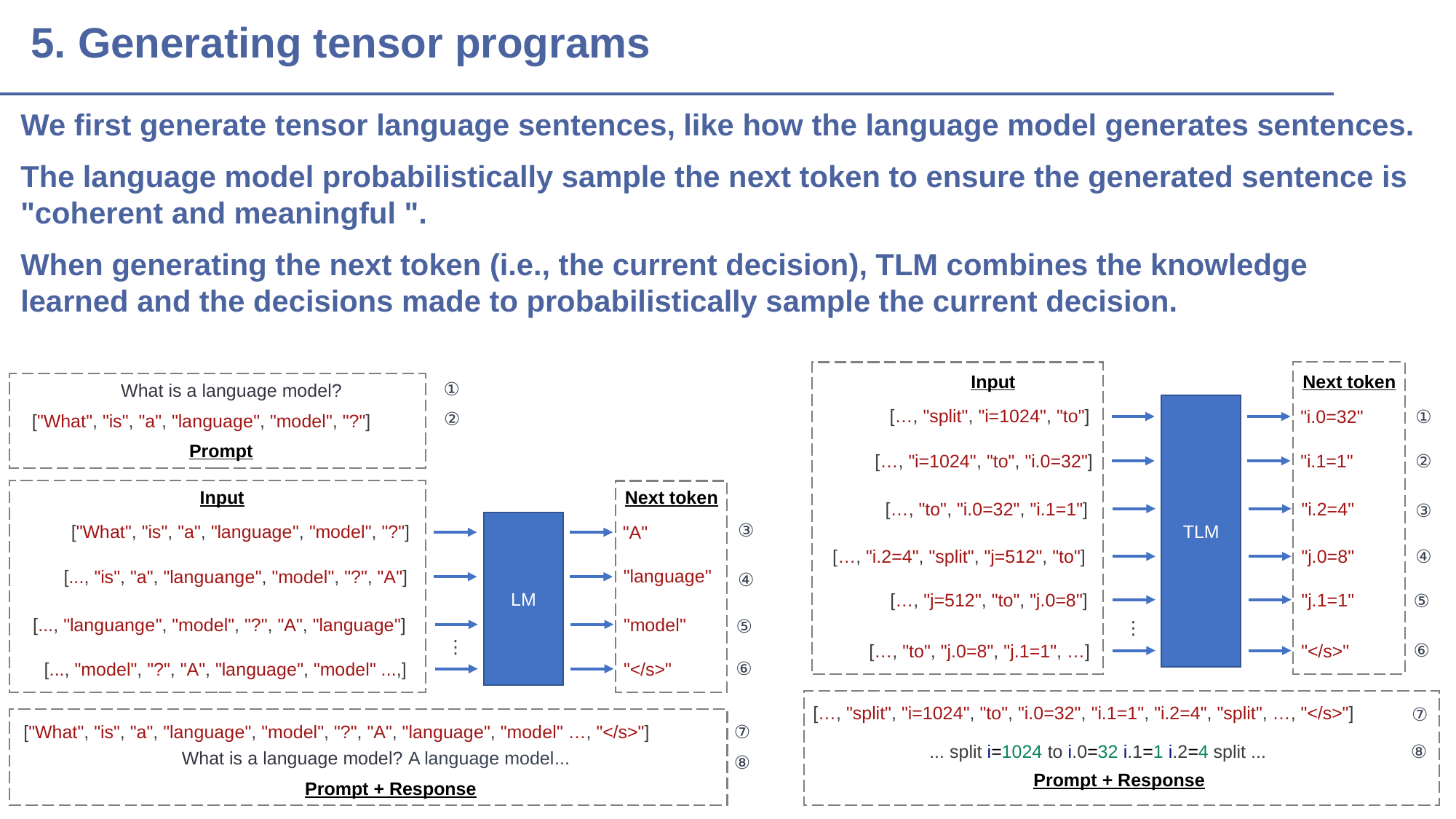

# 5. Generating tensor programs
We first generate tensor language sentences, like how the language model generates sentences.
The language model probabilistically sample the next token to ensure the generated sentence is "coherent and meaningful ".
When generating the next token (i.e., the current decision), TLM combines the knowledge learned and the decisions made to probabilistically sample the current decision.

Input
Next token
TLM
[…, "split", "i=1024", "to"]
①
"i.0=32"
②
[…, "i=1024", "to", "i.0=32"]
"i.1=1"
[…, "to", "i.0=32", "i.1=1"]
"i.2=4"
③
④
[…, "i.2=4", "split", "j=512", "to"]
"j.0=8"
[…, "j=512", "to", "j.0=8"]
"j.1=1"
⑤
⋮
⑥
[…, "to", "j.0=8", "j.1=1", …]
"</s>"

[…, "split", "i=1024", "to", "i.0=32", "i.1=1", "i.2=4", "split", …, "</s>"]
⑦
... split i=1024 to i.0=32 i.1=1 i.2=4 split ...
⑧
Prompt + Response
①

What is a language model?
②
["What", "is", "a", "language", "model", "?"]
Prompt

Input

Next token
LM
③
["What", "is", "a", "language", "model", "?"]
"A"
[..., "is", "a", "languange", "model", "?", "A"]
④
[..., "languange", "model", "?", "A", "language"]
"model"
⑤
⋮
⑥
[..., "model", "?", "A", "language", "model" ...,]
"</s>"

["What", "is", "a", "language", "model", "?", "A", "language", "model" …, "</s>"]
⑦
What is a language model? A language model...
⑧
Prompt + Response
"language"